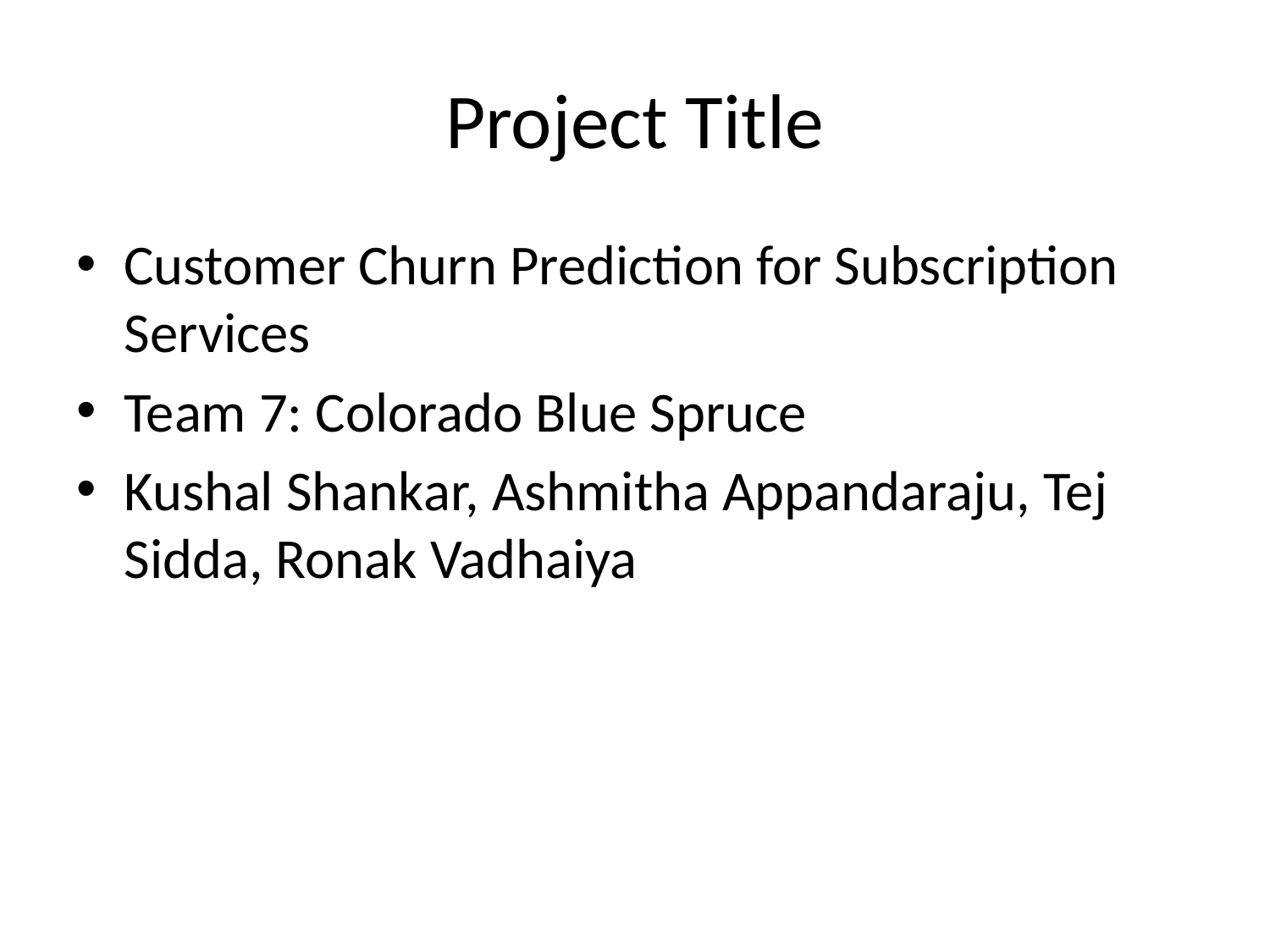

# Project Title
Customer Churn Prediction for Subscription Services
Team 7: Colorado Blue Spruce
Kushal Shankar, Ashmitha Appandaraju, Tej Sidda, Ronak Vadhaiya